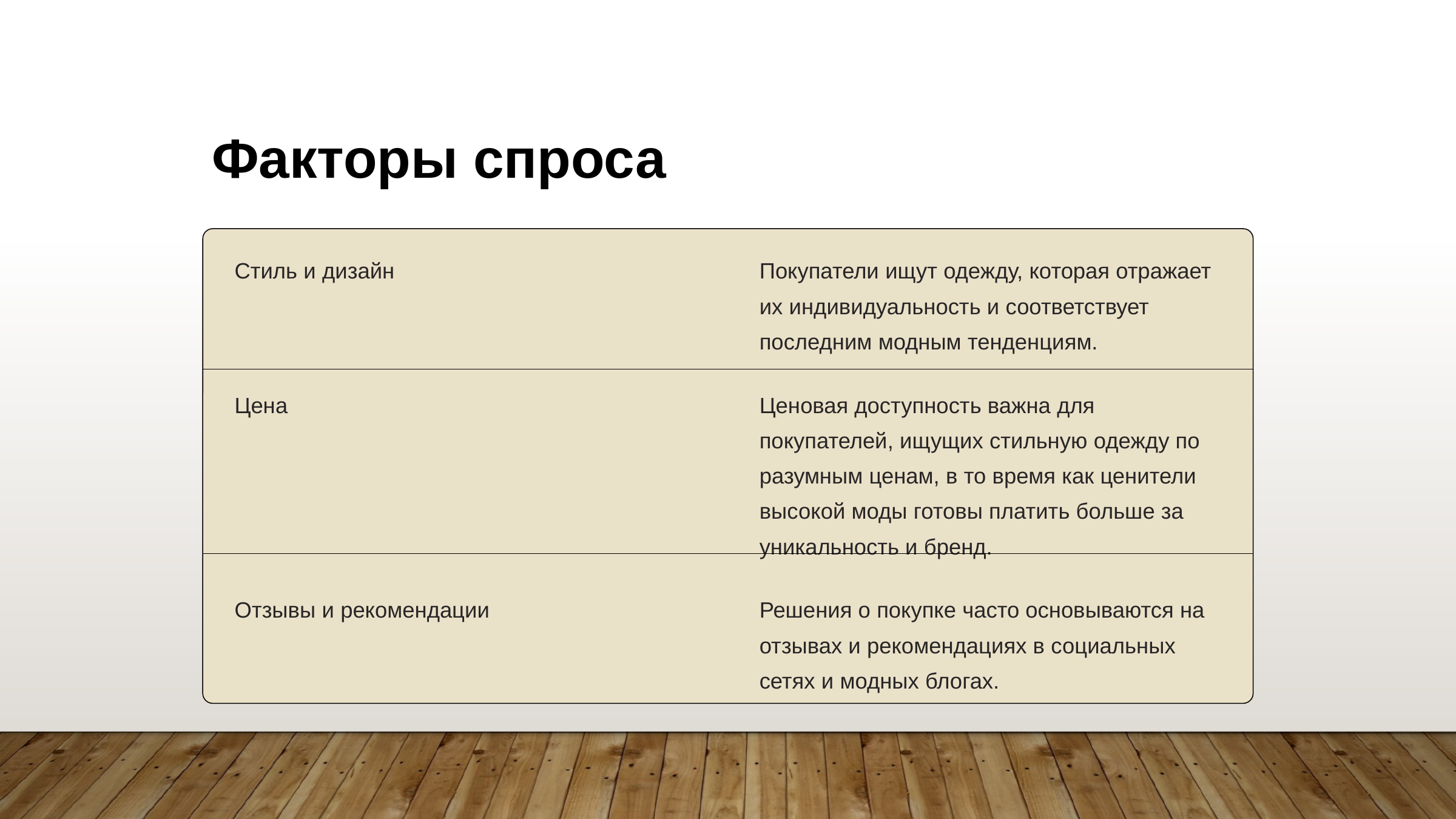

Факторы спроса

Стиль и дизайн
Покупатели ищут одежду, которая отражает их индивидуальность и соответствует последним модным тенденциям.
Цена
Ценовая доступность важна для покупателей, ищущих стильную одежду по разумным ценам, в то время как ценители высокой моды готовы платить больше за уникальность и бренд.
Отзывы и рекомендации
Решения о покупке часто основываются на отзывах и рекомендациях в социальных сетях и модных блогах.